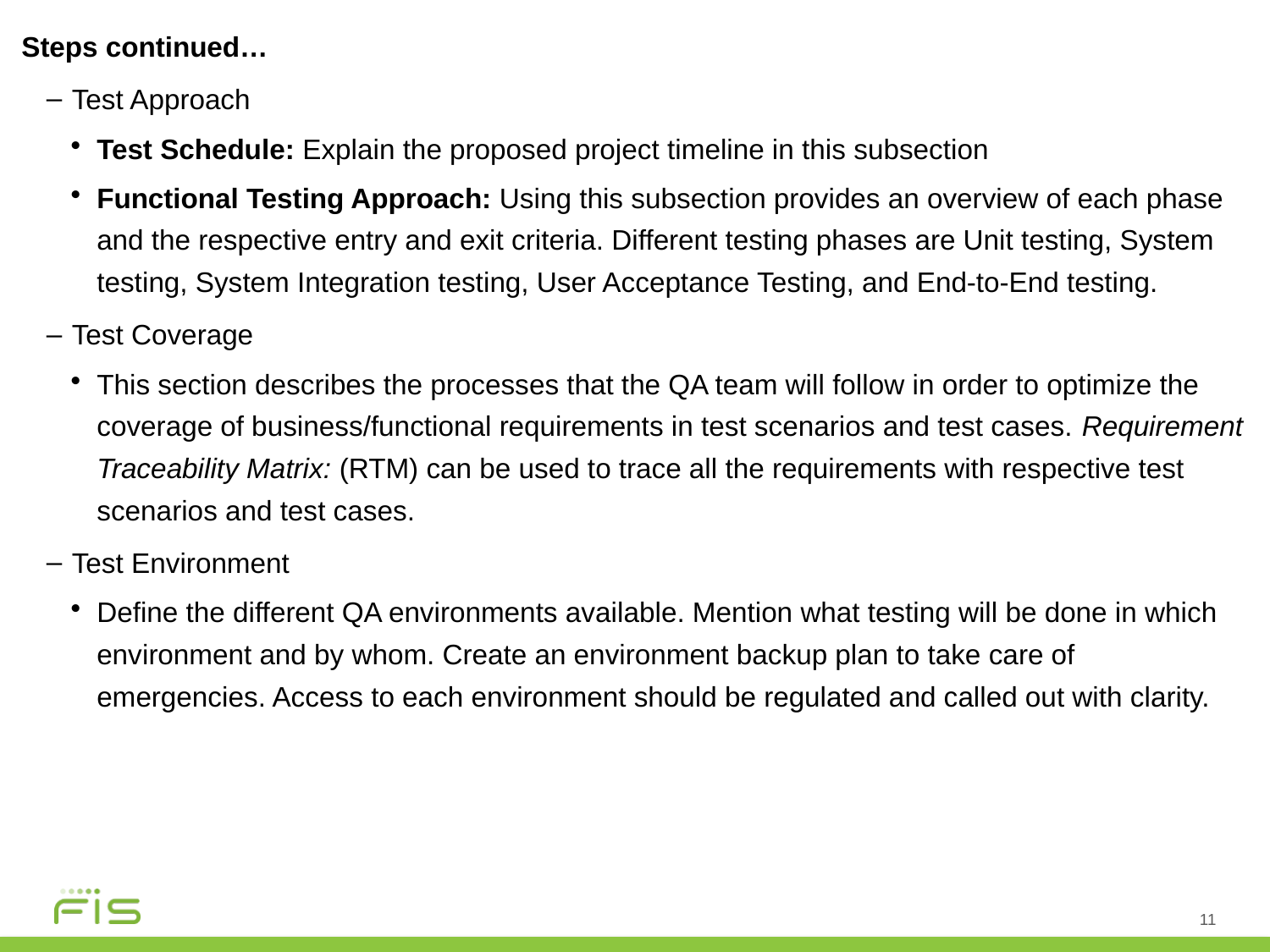

Steps continued…
Test Approach
Test Schedule: Explain the proposed project timeline in this subsection
Functional Testing Approach: Using this subsection provides an overview of each phase and the respective entry and exit criteria. Different testing phases are Unit testing, System testing, System Integration testing, User Acceptance Testing, and End-to-End testing.
Test Coverage
This section describes the processes that the QA team will follow in order to optimize the coverage of business/functional requirements in test scenarios and test cases. Requirement Traceability Matrix: (RTM) can be used to trace all the requirements with respective test scenarios and test cases.
Test Environment
Define the different QA environments available. Mention what testing will be done in which environment and by whom. Create an environment backup plan to take care of emergencies. Access to each environment should be regulated and called out with clarity.

11